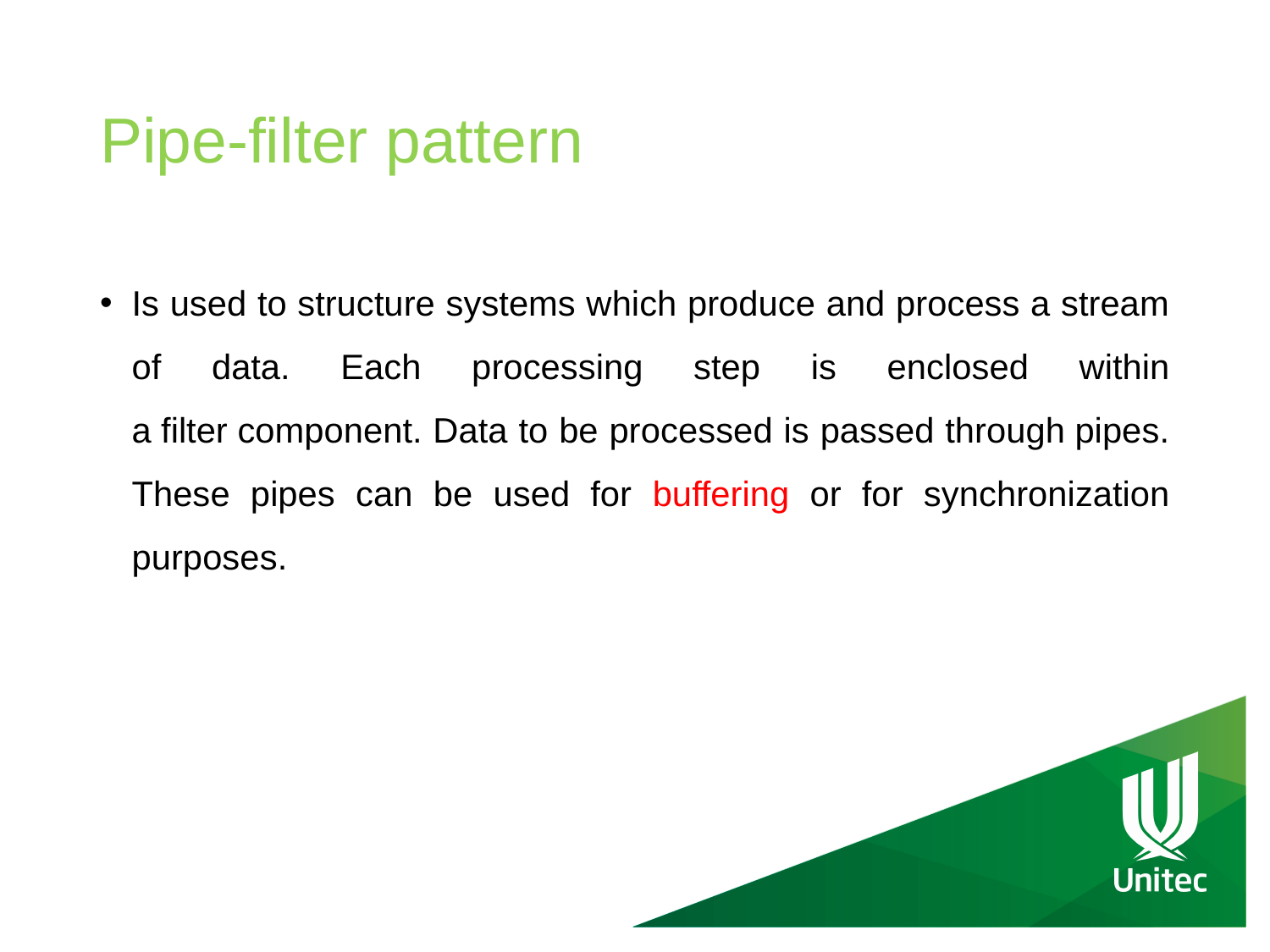

# Pipe-filter pattern
Is used to structure systems which produce and process a stream of data. Each processing step is enclosed within a filter component. Data to be processed is passed through pipes. These pipes can be used for buffering or for synchronization purposes.